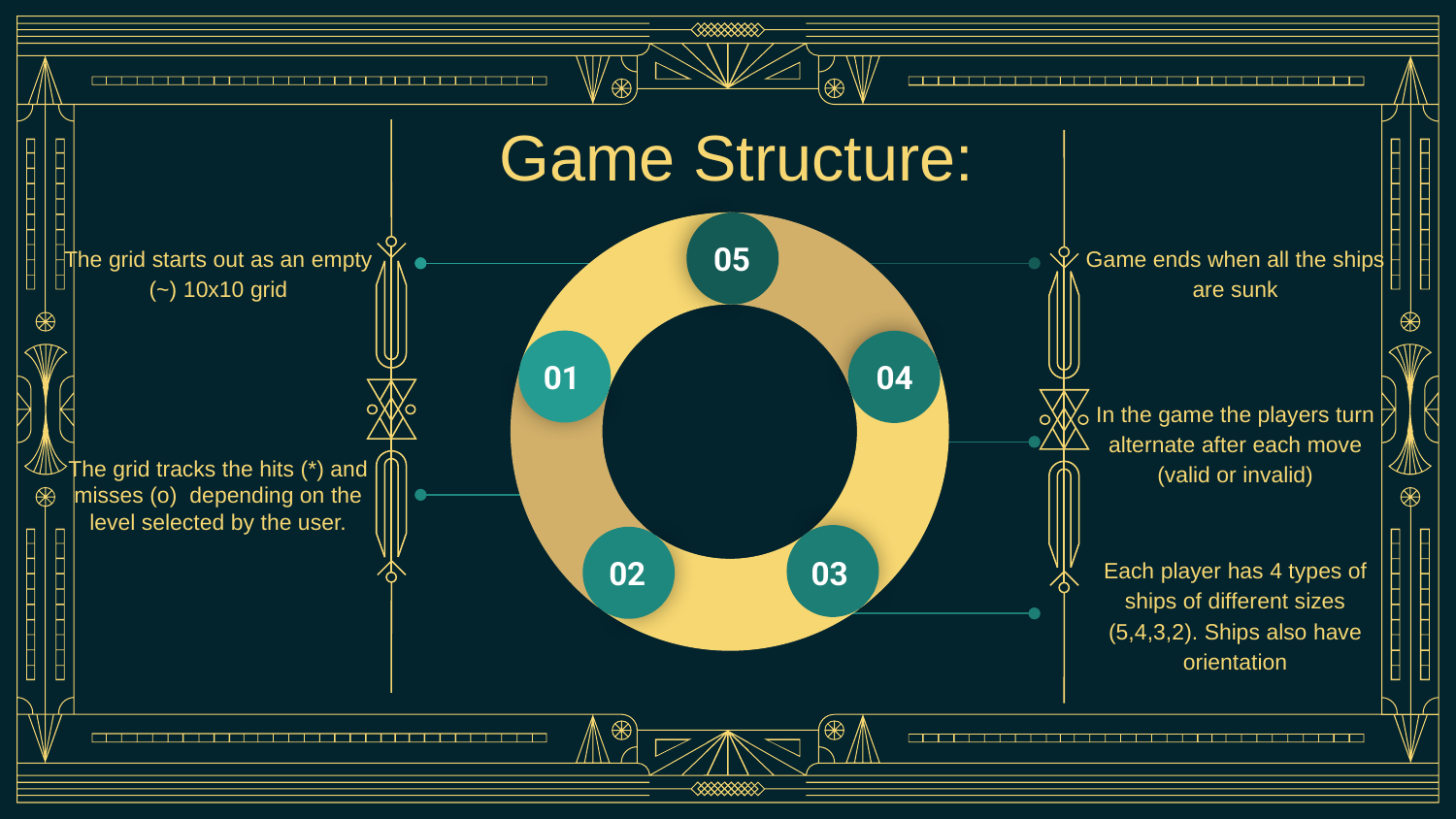

# Game Structure:

05

01
04

02
03

The grid starts out as an empty (~) 10x10 grid
Game ends when all the ships are sunk
In the game the players turn alternate after each move (valid or invalid)
The grid tracks the hits (*) and misses (o)  depending on the level selected by the user.
Each player has 4 types of ships of different sizes (5,4,3,2). Ships also have orientation